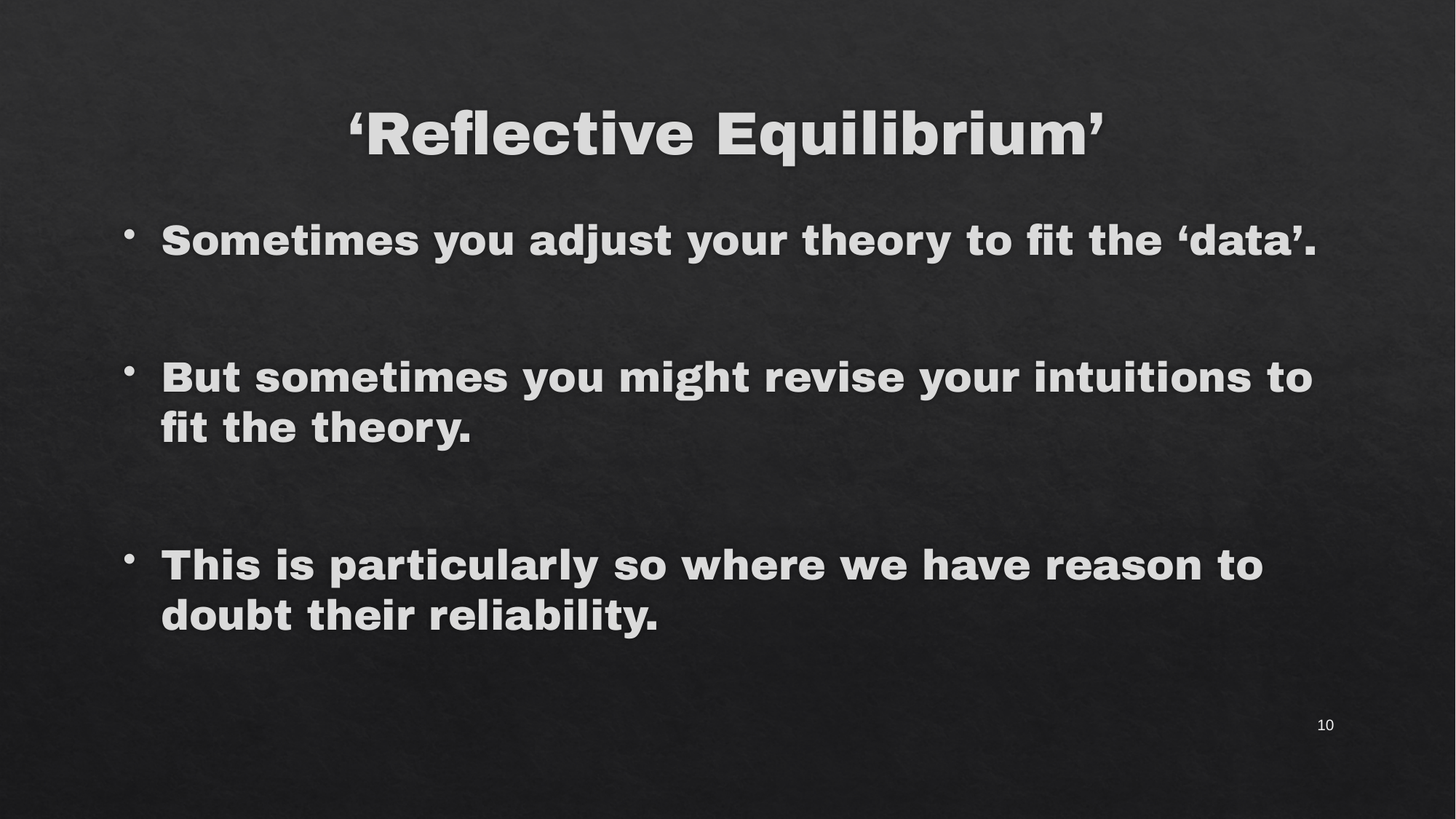

# ‘Reflective Equilibrium’
Sometimes you adjust your theory to fit the ‘data’.

But sometimes you might revise your intuitions to fit the theory.

This is particularly so where we have reason to doubt their reliability.
10